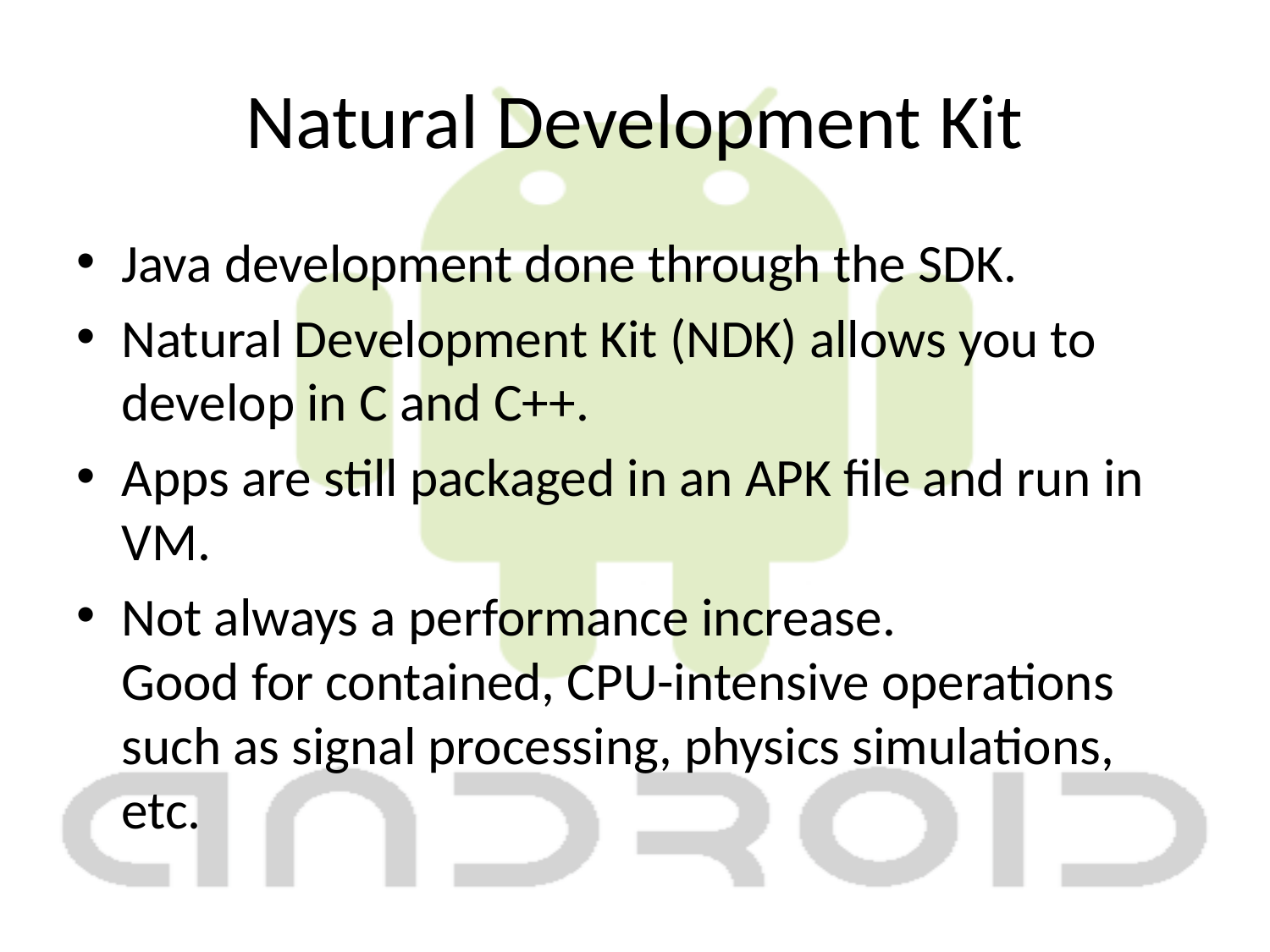

# Natural Development Kit
Java development done through the SDK.
Natural Development Kit (NDK) allows you to develop in C and C++.
Apps are still packaged in an APK file and run in VM.
Not always a performance increase.
Good for contained, CPU-intensive operations such as signal processing, physics simulations, etc.